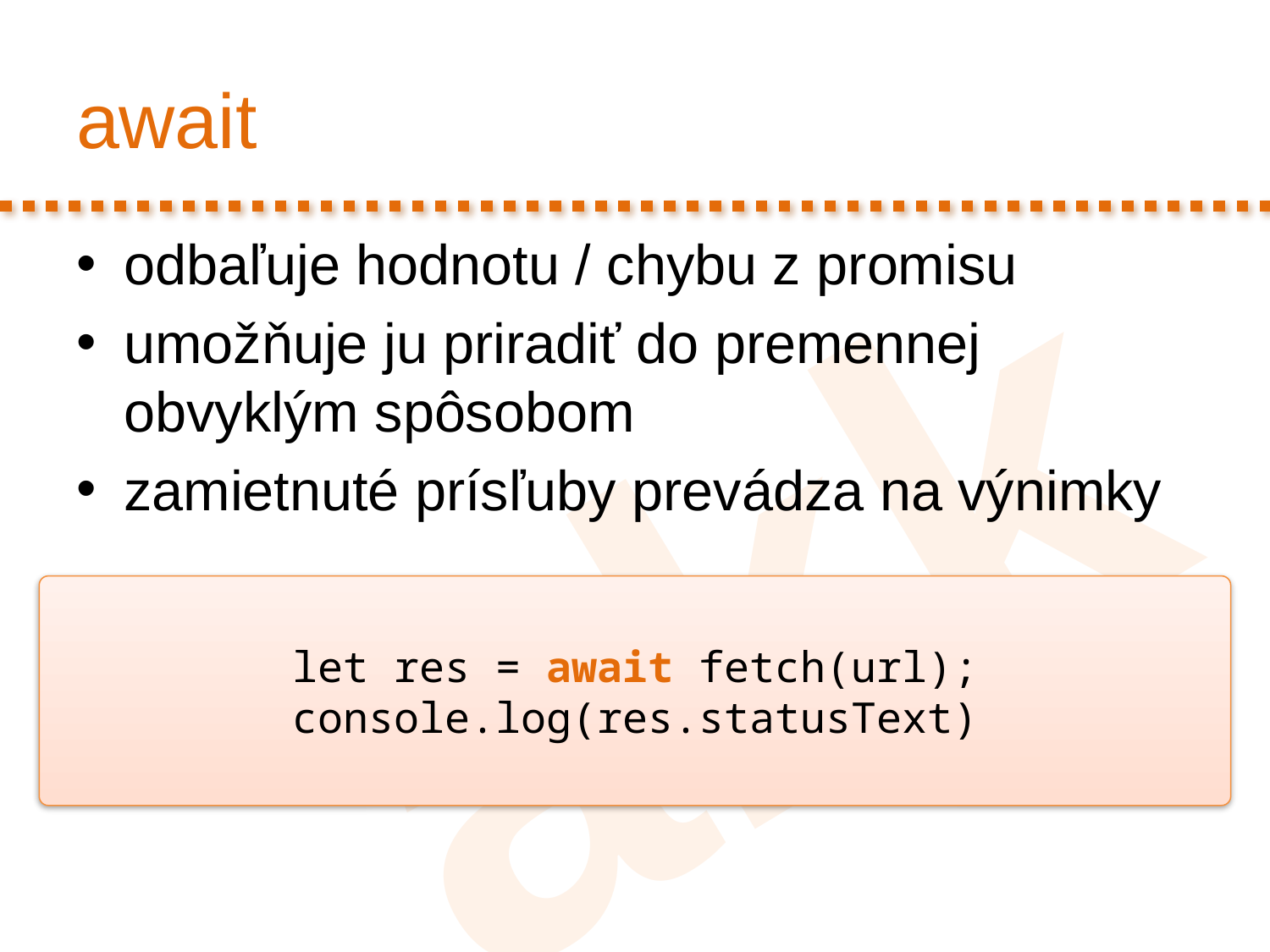

# await
odbaľuje hodnotu / chybu z promisu
umožňuje ju priradiť do premennej obvyklým spôsobom
zamietnuté prísľuby prevádza na výnimky
let res = await fetch(url);
console.log(res.statusText)